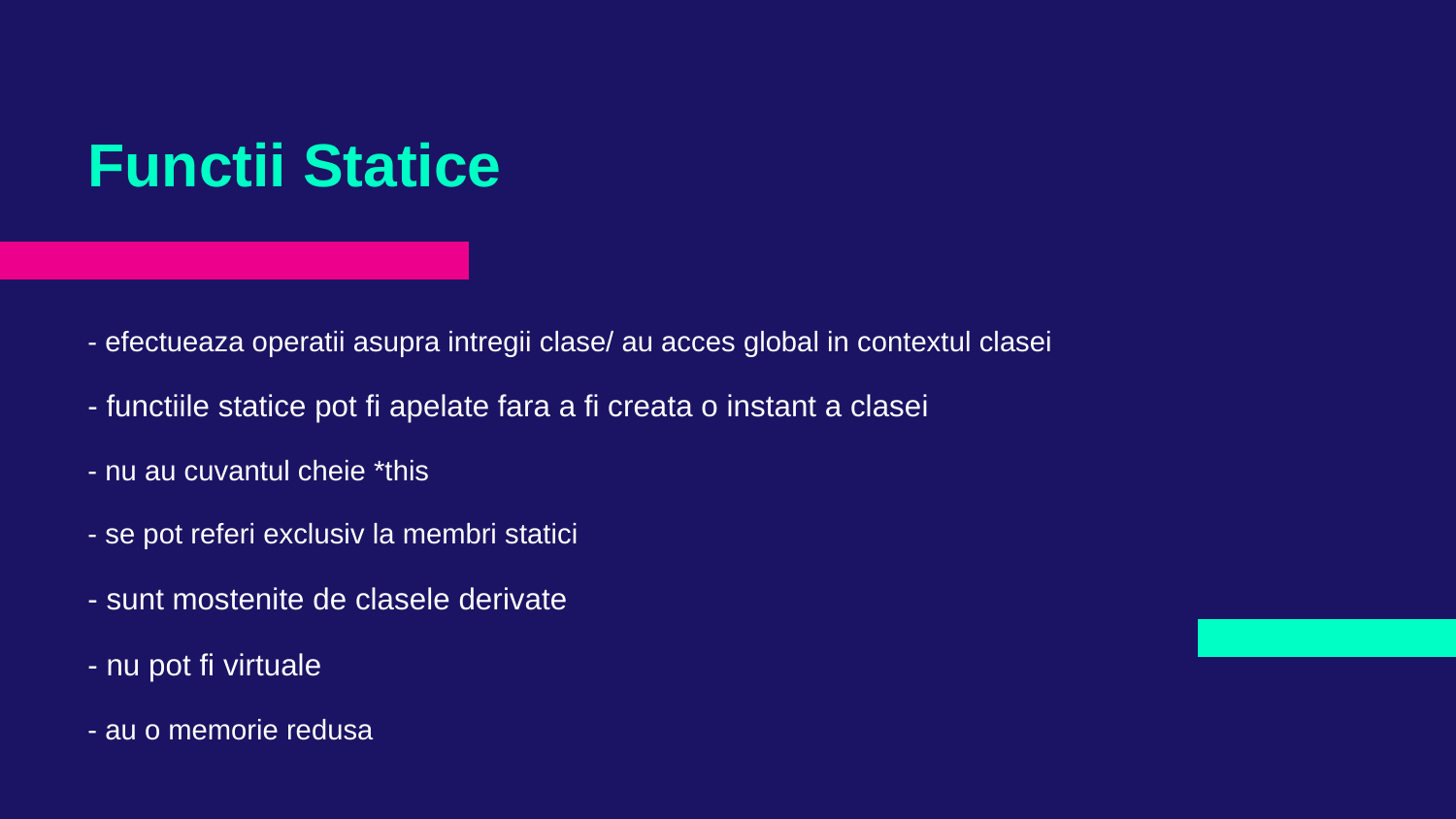

# Functii Statice
- efectueaza operatii asupra intregii clase/ au acces global in contextul clasei
- functiile statice pot fi apelate fara a fi creata o instant a clasei
- nu au cuvantul cheie *this
- se pot referi exclusiv la membri statici
- sunt mostenite de clasele derivate
- nu pot fi virtuale
- au o memorie redusa